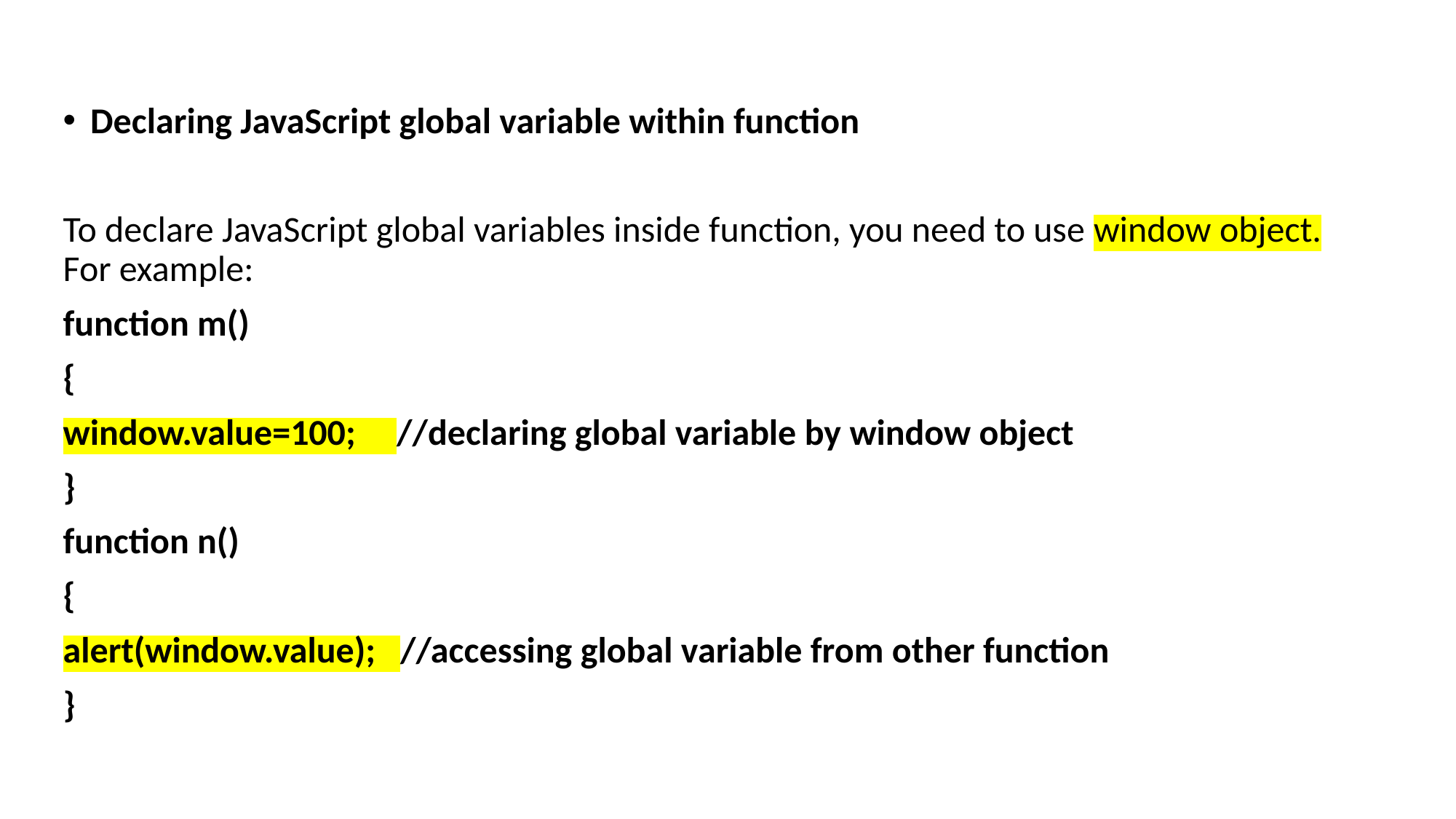

Declaring JavaScript global variable within function

To declare JavaScript global variables inside function, you need to use window object. For example:
function m()
{
window.value=100;     //declaring global variable by window object
}
function n()
{
alert(window.value);   //accessing global variable from other function
}